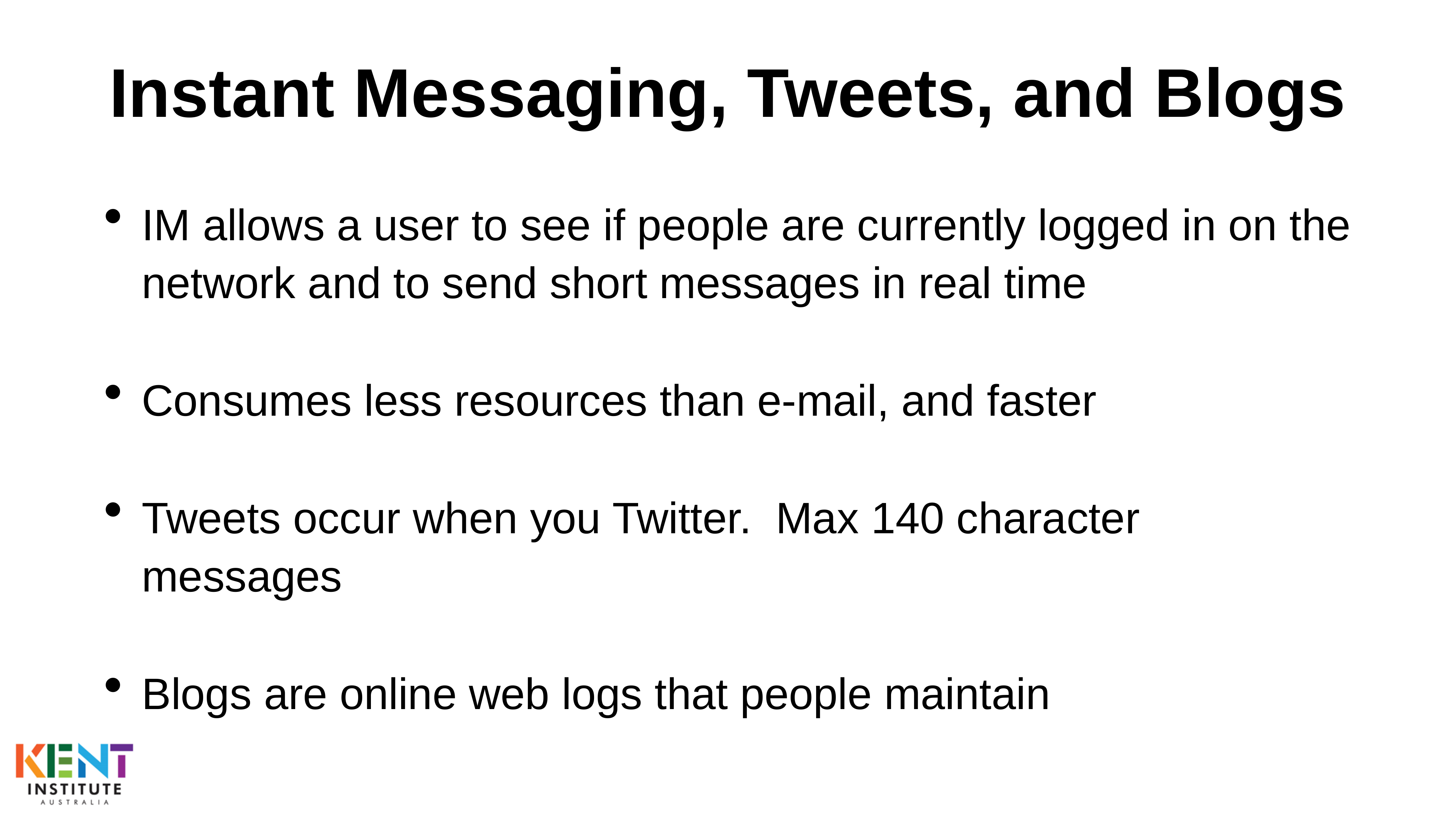

# Instant Messaging, Tweets, and Blogs
IM allows a user to see if people are currently logged in on the network and to send short messages in real time

Consumes less resources than e-mail, and faster

Tweets occur when you Twitter.  Max 140 character messages

Blogs are online web logs that people maintain